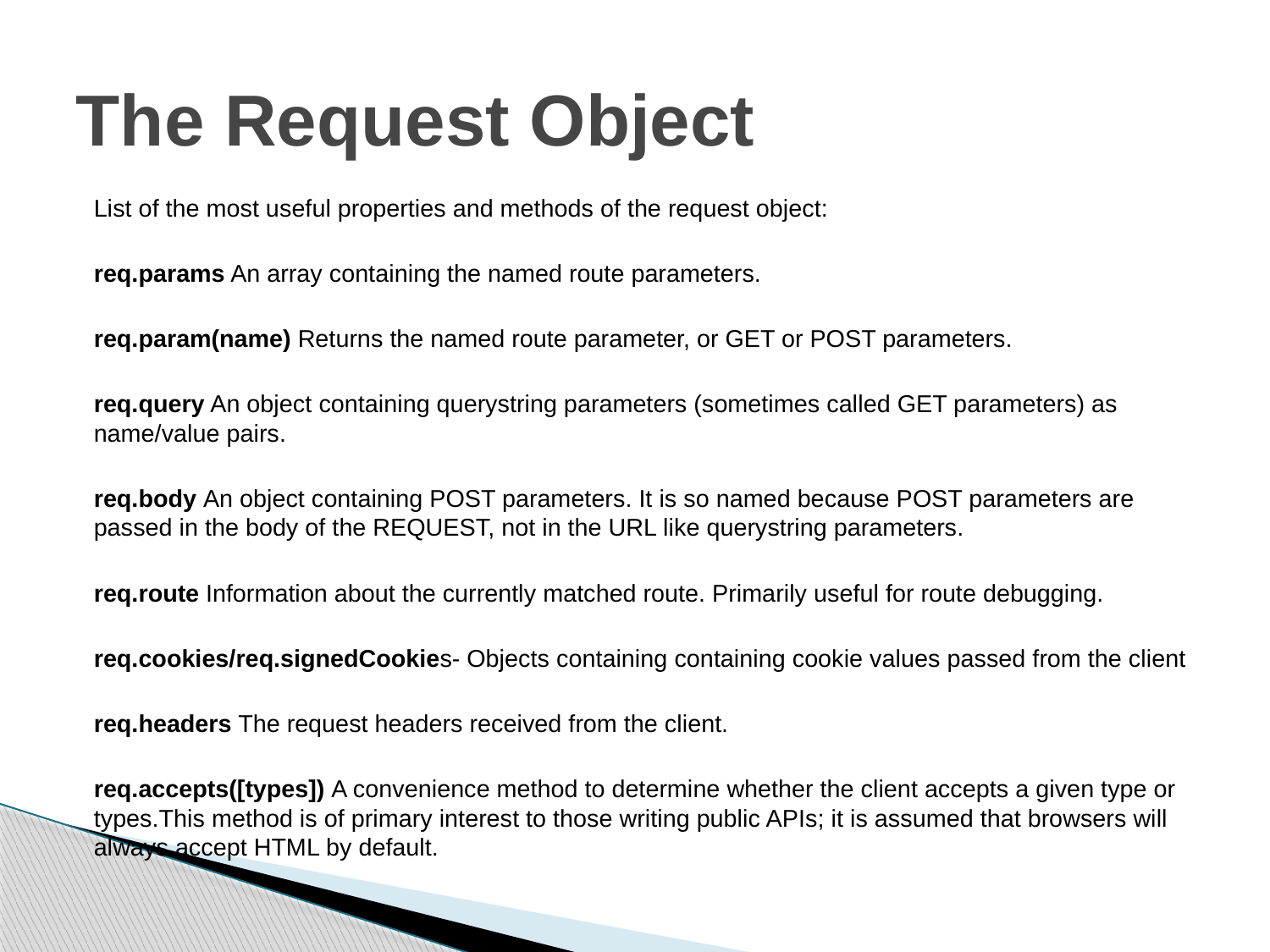

# The Request Object
List of the most useful properties and methods of the request object:

req.params An array containing the named route parameters.

req.param(name) Returns the named route parameter, or GET or POST parameters.

req.query An object containing querystring parameters (sometimes called GET parameters) as name/value pairs.

req.body An object containing POST parameters. It is so named because POST parameters are passed in the body of the REQUEST, not in the URL like querystring parameters.

req.route Information about the currently matched route. Primarily useful for route debugging.

req.cookies/req.signedCookies- Objects containing containing cookie values passed from the client

req.headers The request headers received from the client.

req.accepts([types]) A convenience method to determine whether the client accepts a given type or types.This method is of primary interest to those writing public APIs; it is assumed that browsers will always accept HTML by default.